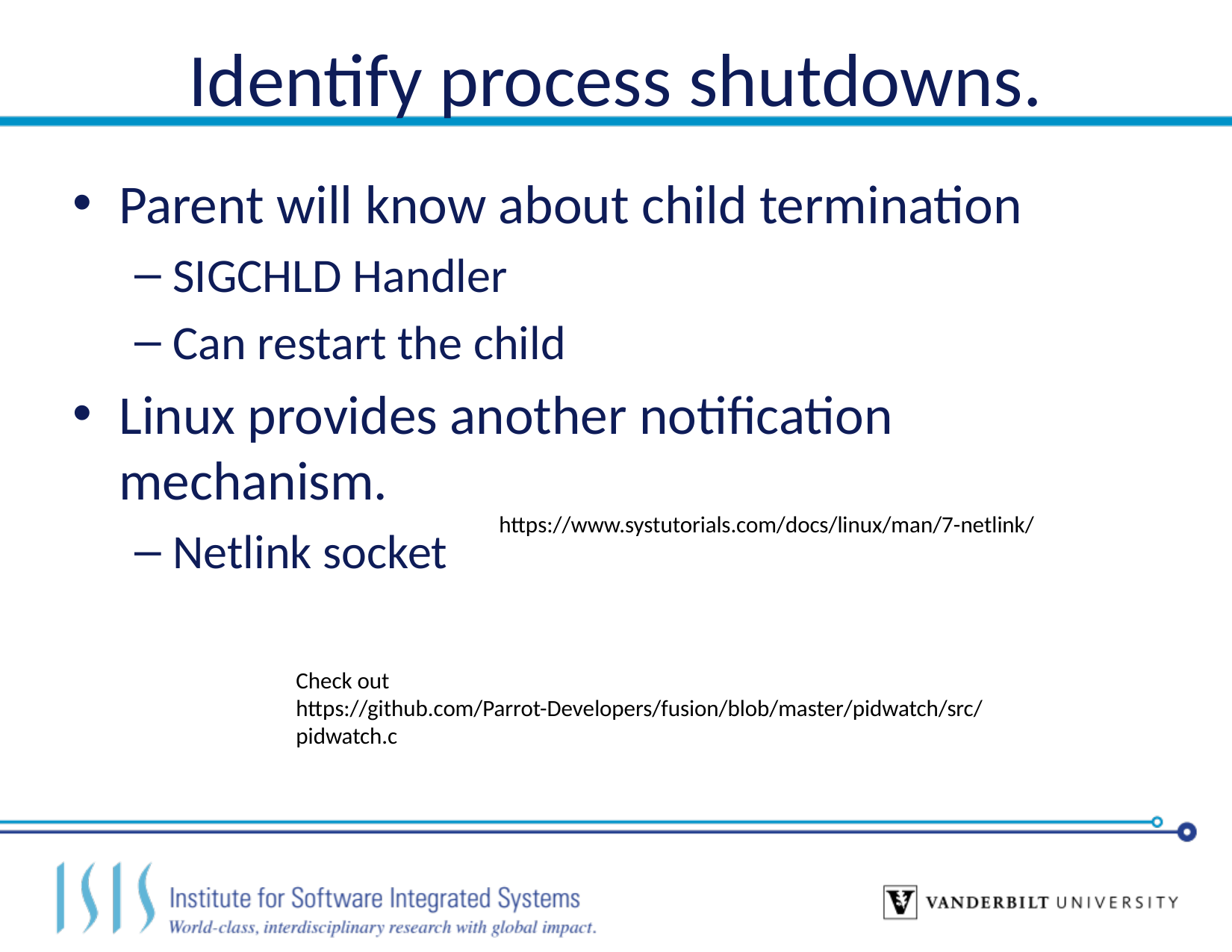

# Identify process shutdowns.
Parent will know about child termination
SIGCHLD Handler
Can restart the child
Linux provides another notification mechanism.
Netlink socket

https://www.systutorials.com/docs/linux/man/7-netlink/
Check out https://github.com/Parrot-Developers/fusion/blob/master/pidwatch/src/pidwatch.c